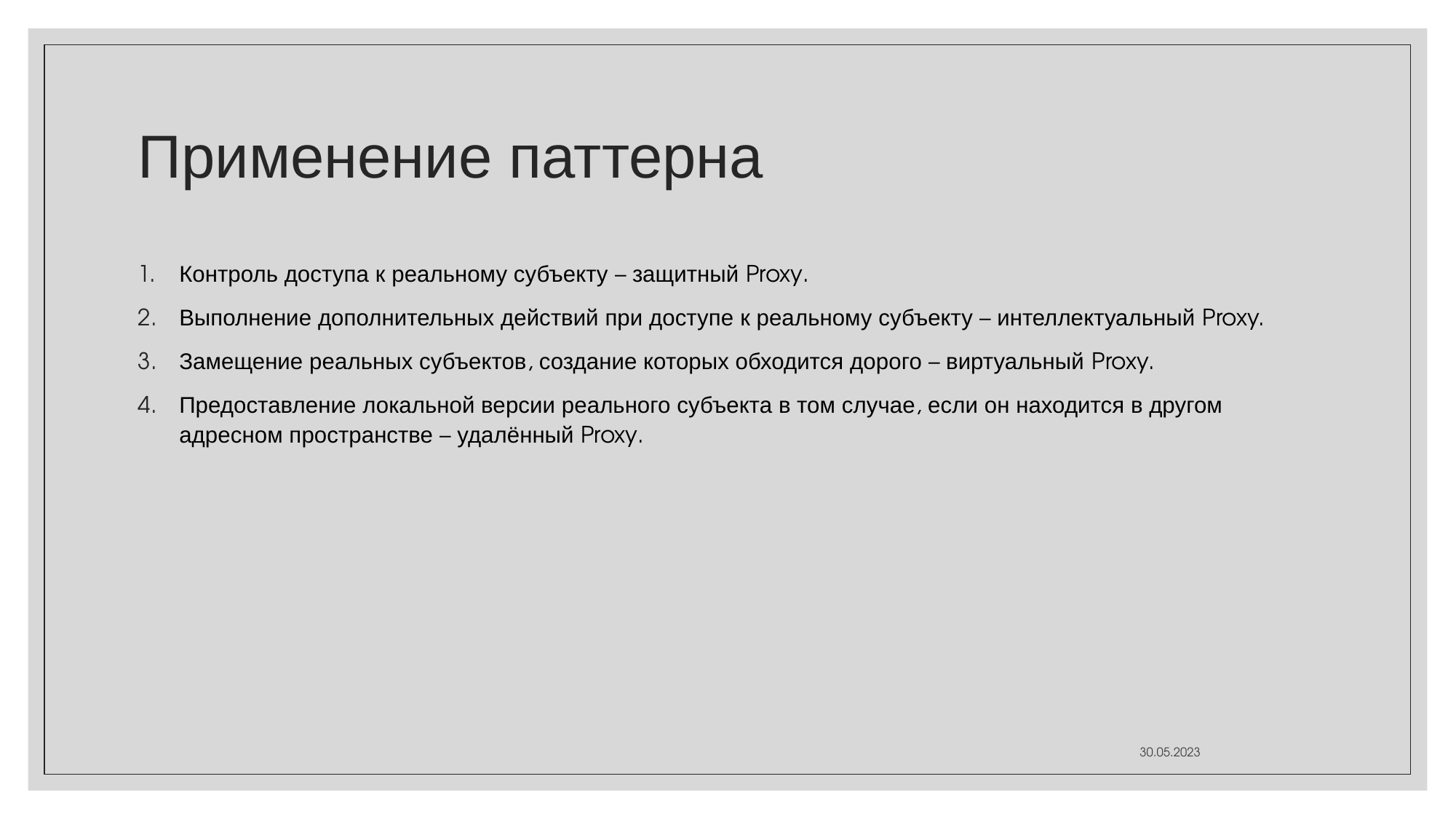

# Применение паттерна
Контроль доступа к реальному субъекту – защитный Proxy.
Выполнение дополнительных действий при доступе к реальному субъекту – интеллектуальный Proxy.
Замещение реальных субъектов, создание которых обходится дорого – виртуальный Proxy.
Предоставление локальной версии реального субъекта в том случае, если он находится в другом адресном пространстве – удалённый Proxy.
30.05.2023